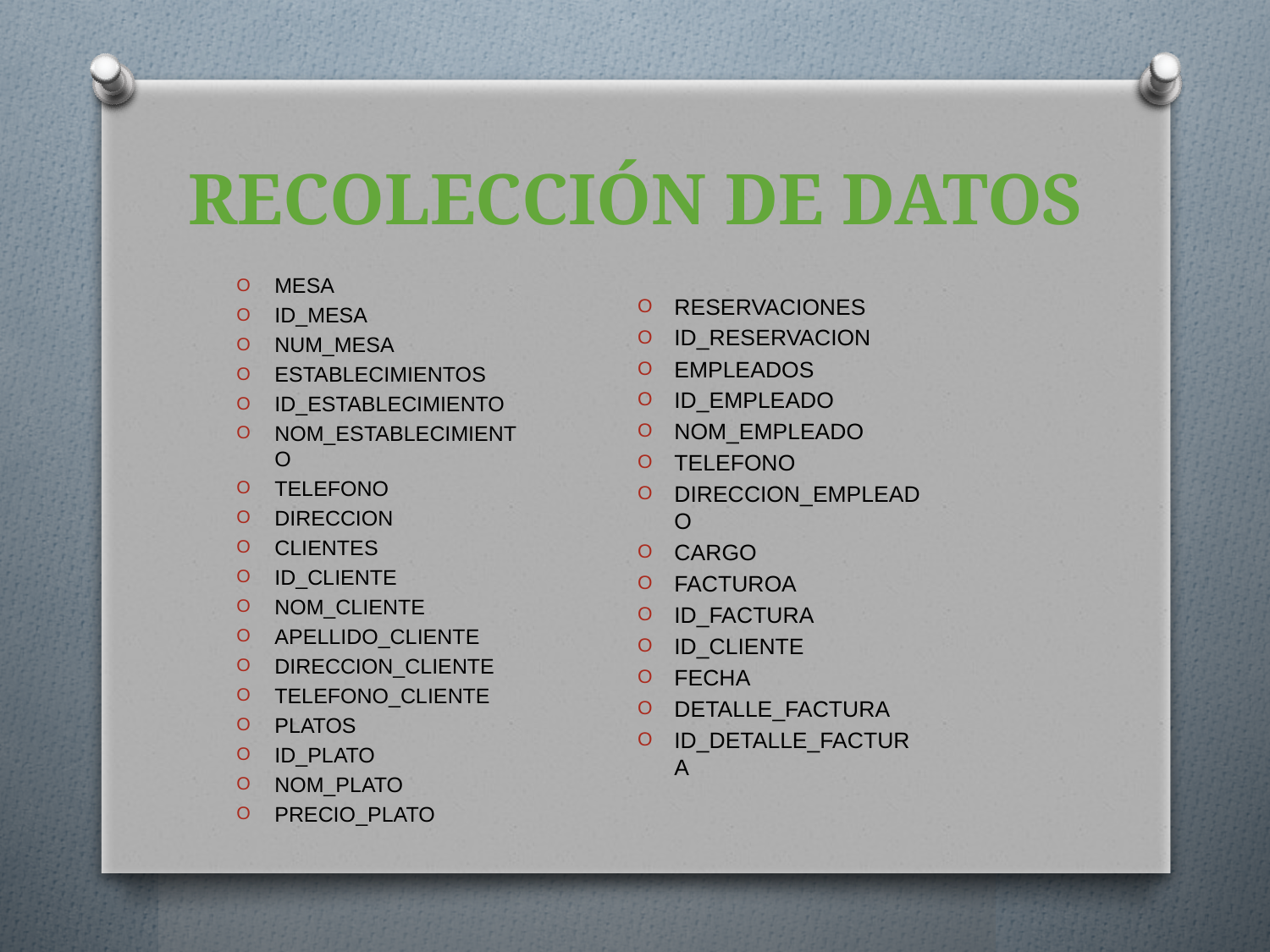

# RECOLECCIÓN DE DATOS
MESA
ID_MESA
NUM_MESA
ESTABLECIMIENTOS
ID_ESTABLECIMIENTO
NOM_ESTABLECIMIENTO
TELEFONO
DIRECCION
CLIENTES
ID_CLIENTE
NOM_CLIENTE
APELLIDO_CLIENTE
DIRECCION_CLIENTE
TELEFONO_CLIENTE
PLATOS
ID_PLATO
NOM_PLATO
PRECIO_PLATO
RESERVACIONES
ID_RESERVACION
EMPLEADOS
ID_EMPLEADO
NOM_EMPLEADO
TELEFONO
DIRECCION_EMPLEADO
CARGO
FACTUROA
ID_FACTURA
ID_CLIENTE
FECHA
DETALLE_FACTURA
ID_DETALLE_FACTURA